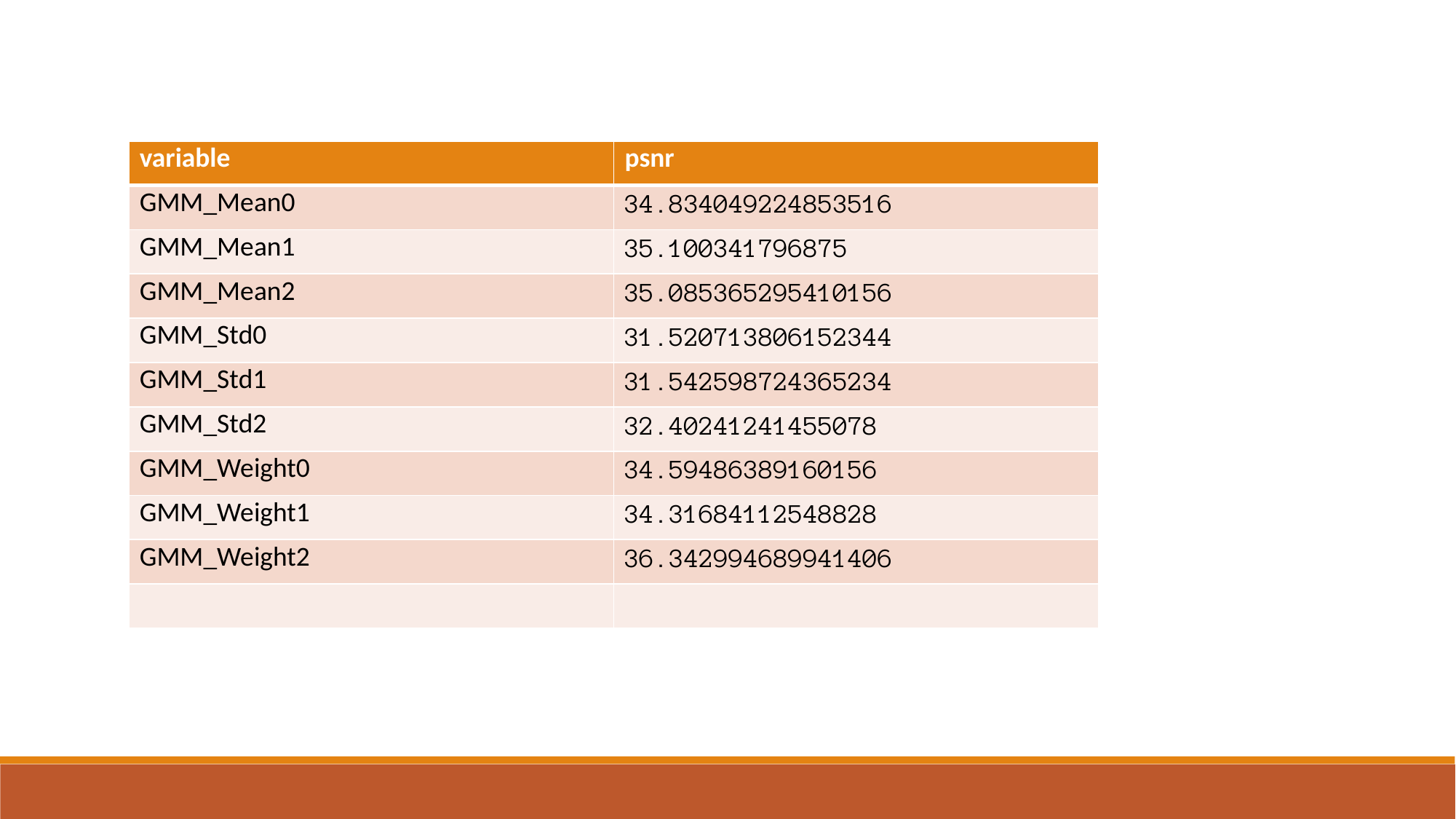

| variable | psnr |
| --- | --- |
| GMM\_Mean0 | 34.834049224853516 |
| GMM\_Mean1 | 35.100341796875 |
| GMM\_Mean2 | 35.085365295410156 |
| GMM\_Std0 | 31.520713806152344 |
| GMM\_Std1 | 31.542598724365234 |
| GMM\_Std2 | 32.40241241455078 |
| GMM\_Weight0 | 34.59486389160156 |
| GMM\_Weight1 | 34.31684112548828 |
| GMM\_Weight2 | 36.342994689941406 |
|  |  |